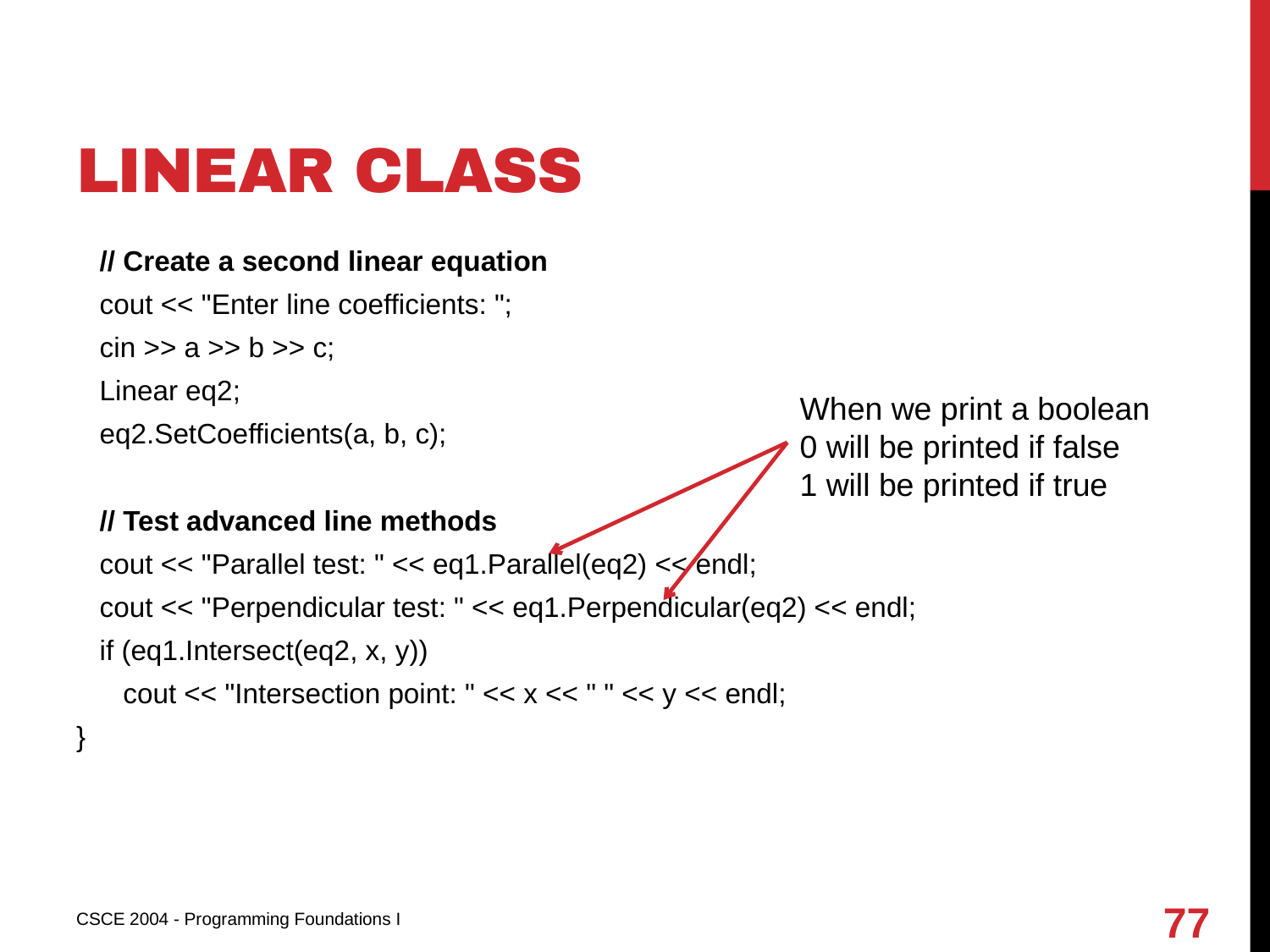

# Linear class
   // Create a second linear equation
   cout << "Enter line coefficients: ";
   cin >> a >> b >> c;
   Linear eq2;
   eq2.SetCoefficients(a, b, c);

   // Test advanced line methods
   cout << "Parallel test: " << eq1.Parallel(eq2) << endl;
   cout << "Perpendicular test: " << eq1.Perpendicular(eq2) << endl;
   if (eq1.Intersect(eq2, x, y))
      cout << "Intersection point: " << x << " " << y << endl;
}
When we print a boolean 0 will be printed if false
1 will be printed if true
77
CSCE 2004 - Programming Foundations I